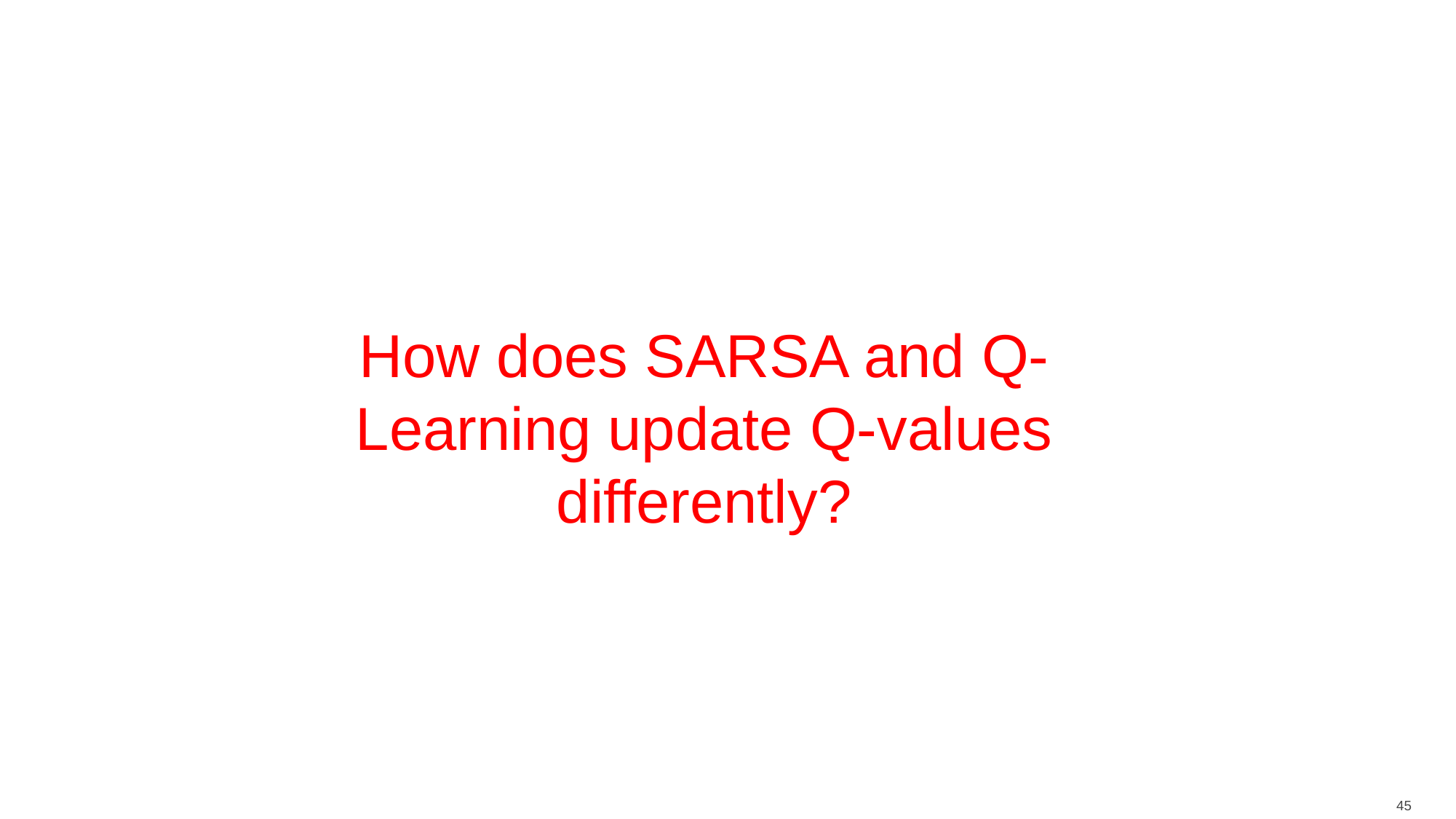

How does SARSA and Q-Learning update Q-values differently?
45